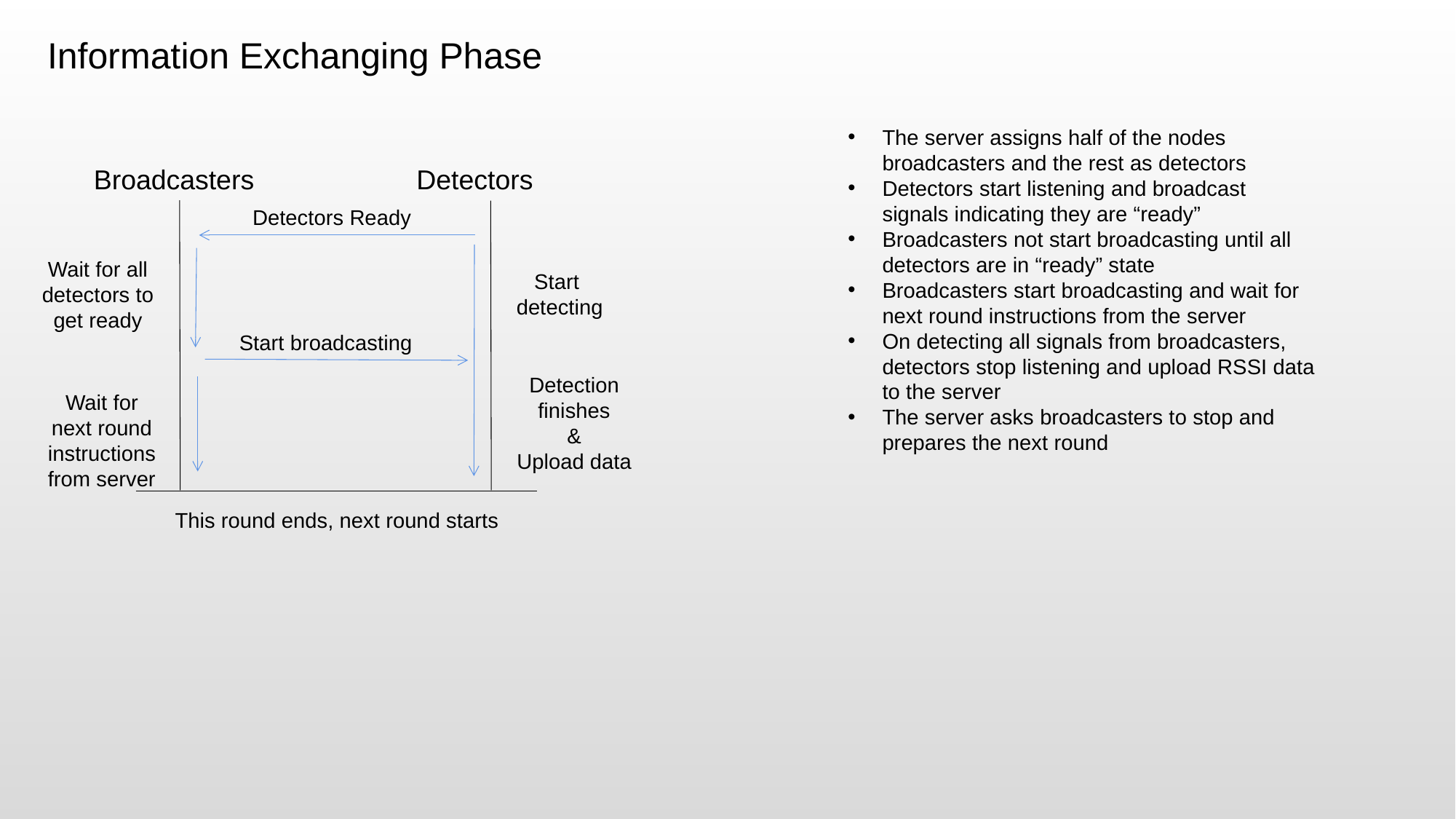

Information Exchanging Phase
The server assigns half of the nodes broadcasters and the rest as detectors
Detectors start listening and broadcast signals indicating they are “ready”
Broadcasters not start broadcasting until all detectors are in “ready” state
Broadcasters start broadcasting and wait for next round instructions from the server
On detecting all signals from broadcasters, detectors stop listening and upload RSSI data to the server
The server asks broadcasters to stop and prepares the next round

Broadcasters
Detectors
Detectors Ready
Wait for all detectors to get ready
Start
detecting
Start broadcasting
Detection finishes
&
Upload data
Wait for next round instructions
from server
This round ends, next round starts